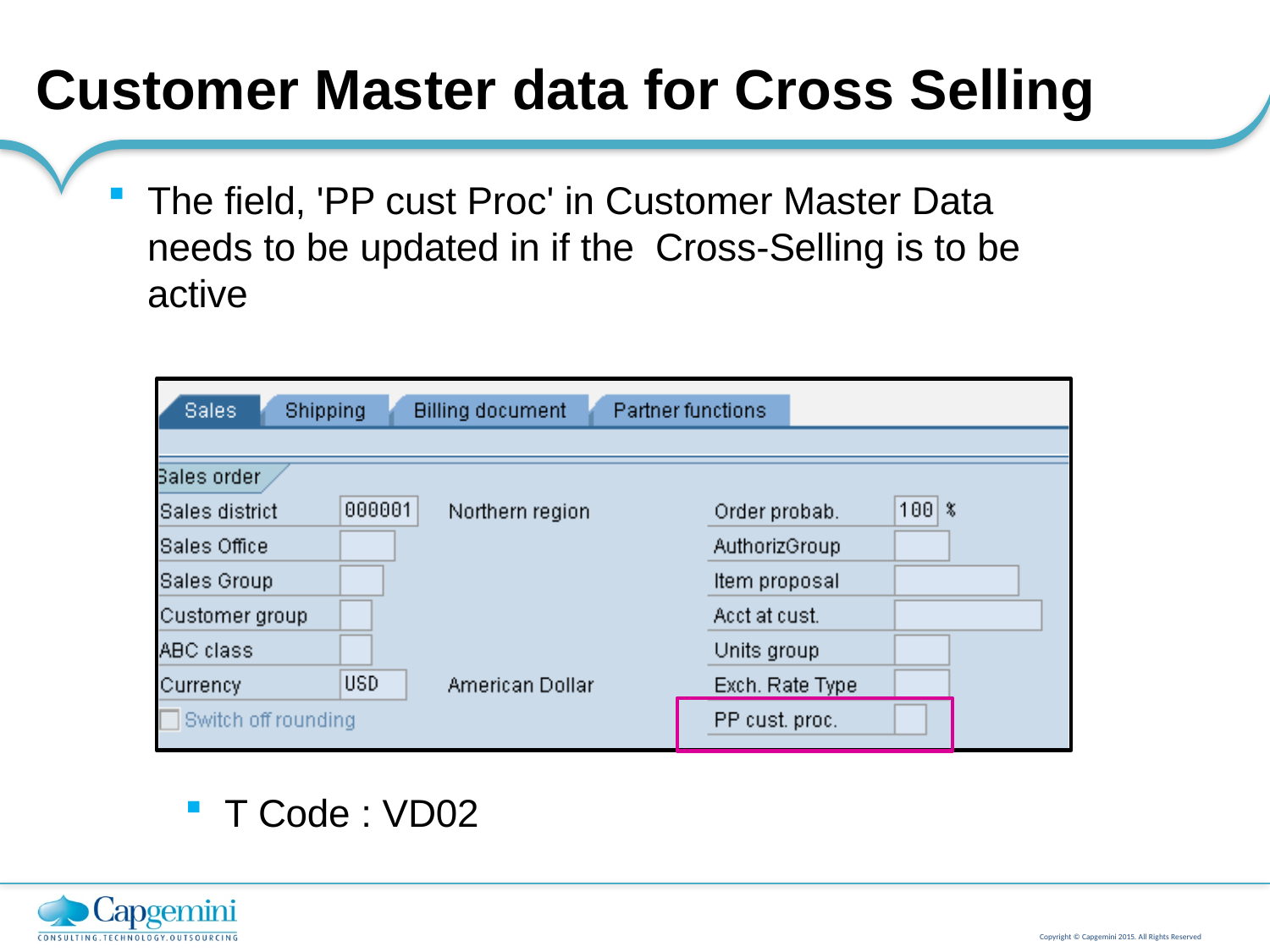

# Customer Master data for Cross Selling
The field, 'PP cust Proc' in Customer Master Data needs to be updated in if the  Cross-Selling is to be active

T Code : VD02